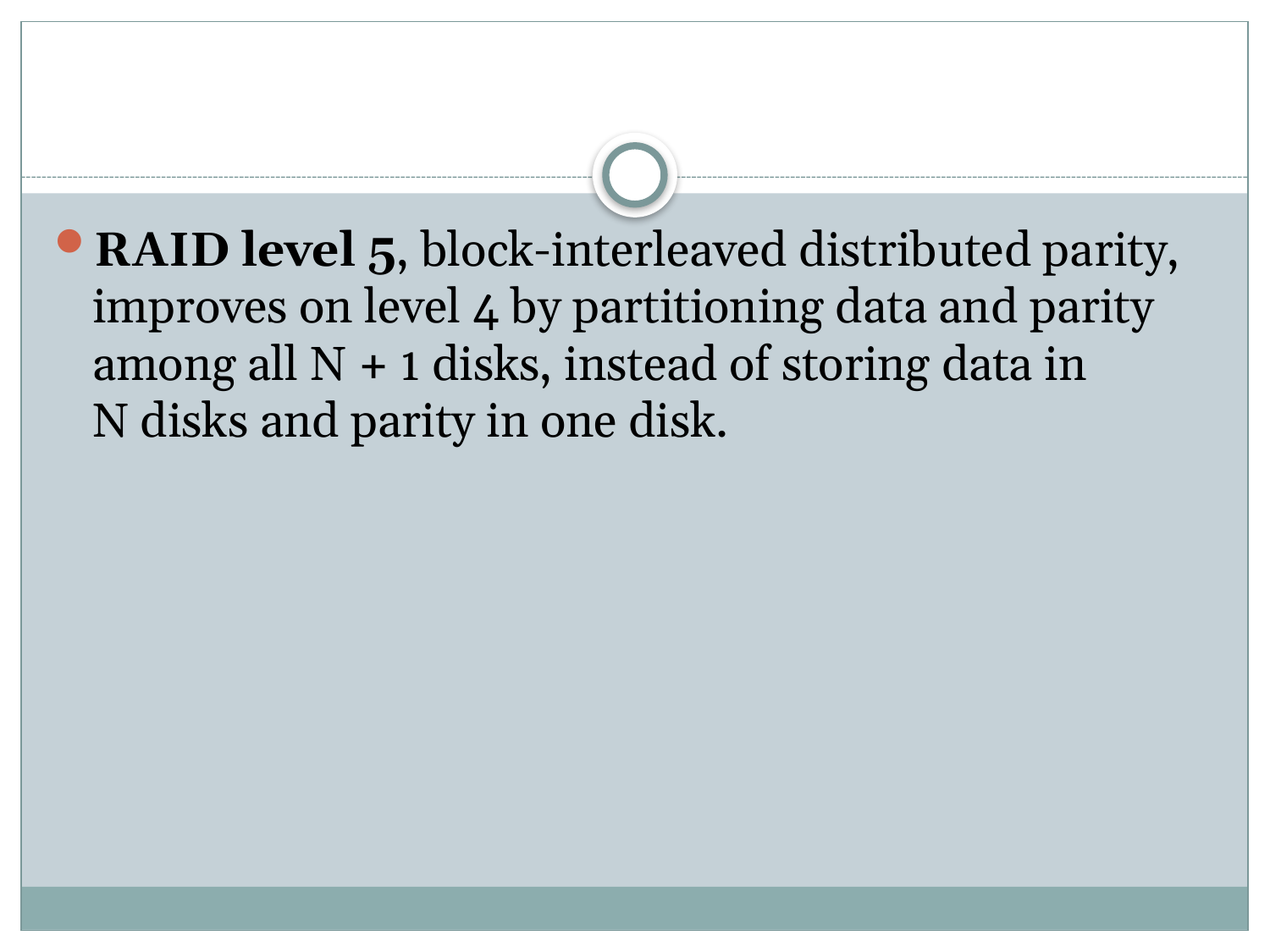

#
RAID level 5, block-interleaved distributed parity, improves on level 4 by partitioning data and parity among all N + 1 disks, instead of storing data in
N disks and parity in one disk.